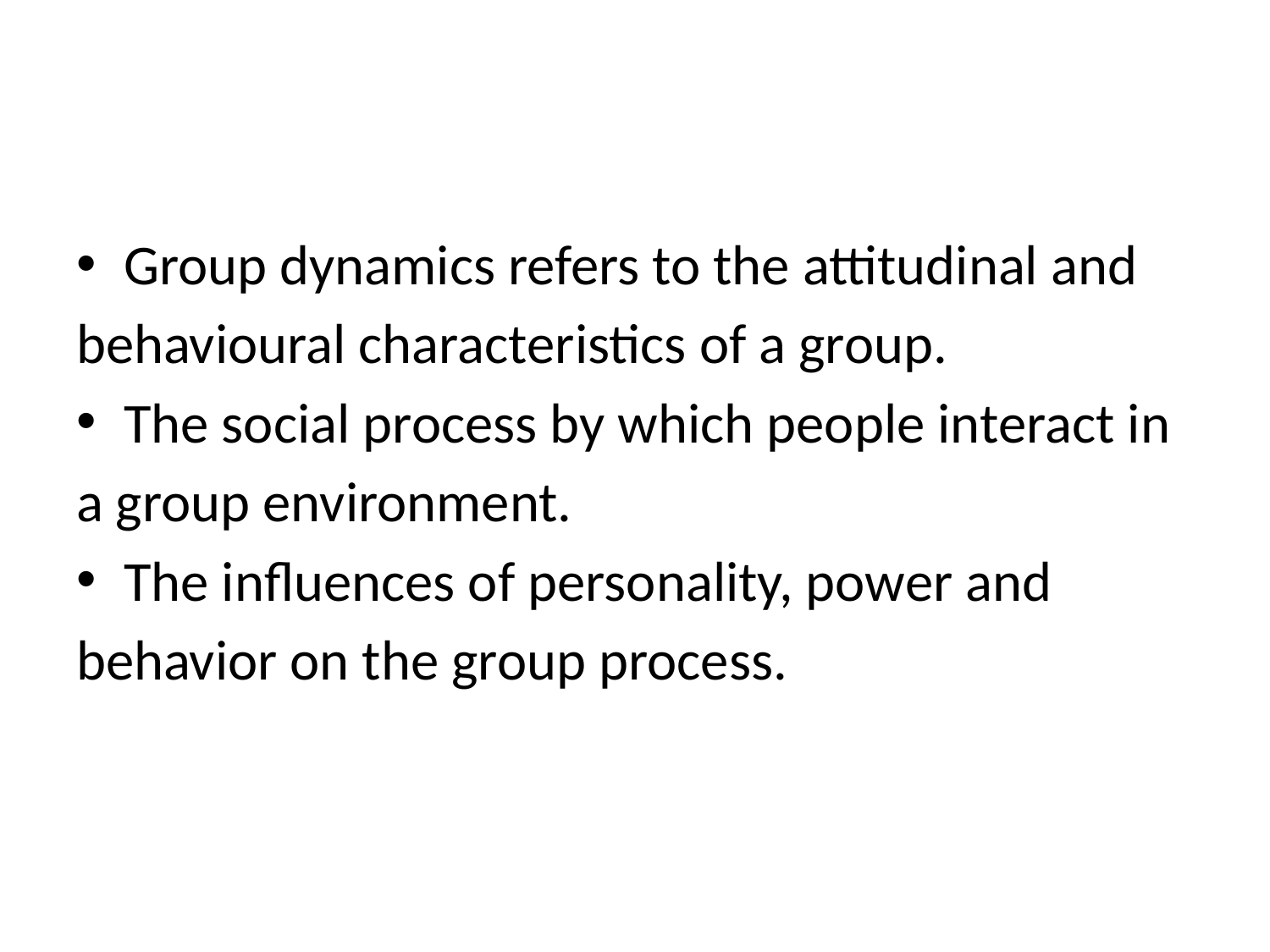

Group dynamics refers to the attitudinal and
behavioural characteristics of a group.
The social process by which people interact in
a group environment.
The influences of personality, power and
behavior on the group process.